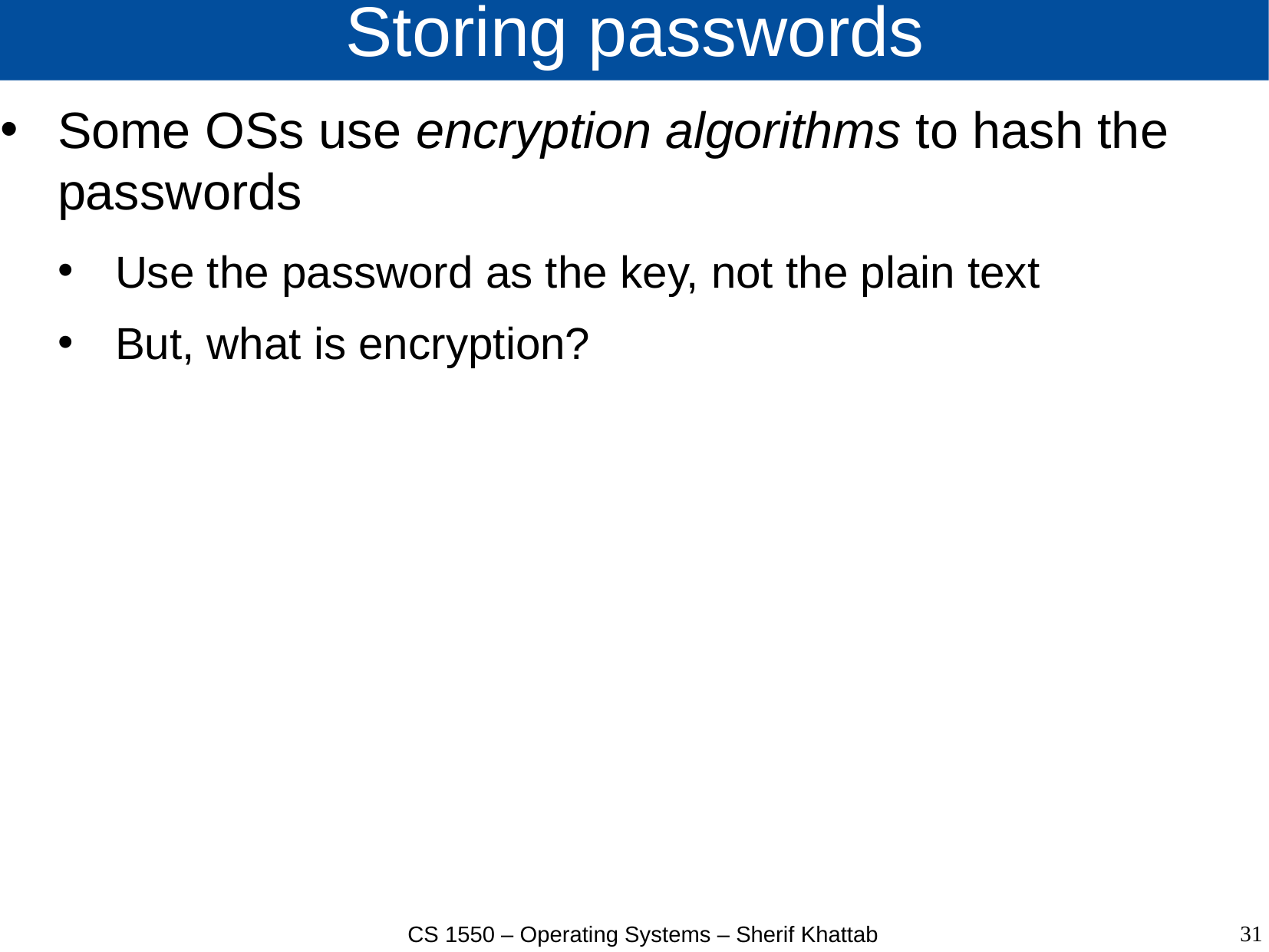

# Storing passwords
Some OSs use encryption algorithms to hash the passwords
Use the password as the key, not the plain text
But, what is encryption?
31
CS 1550 – Operating Systems – Sherif Khattab